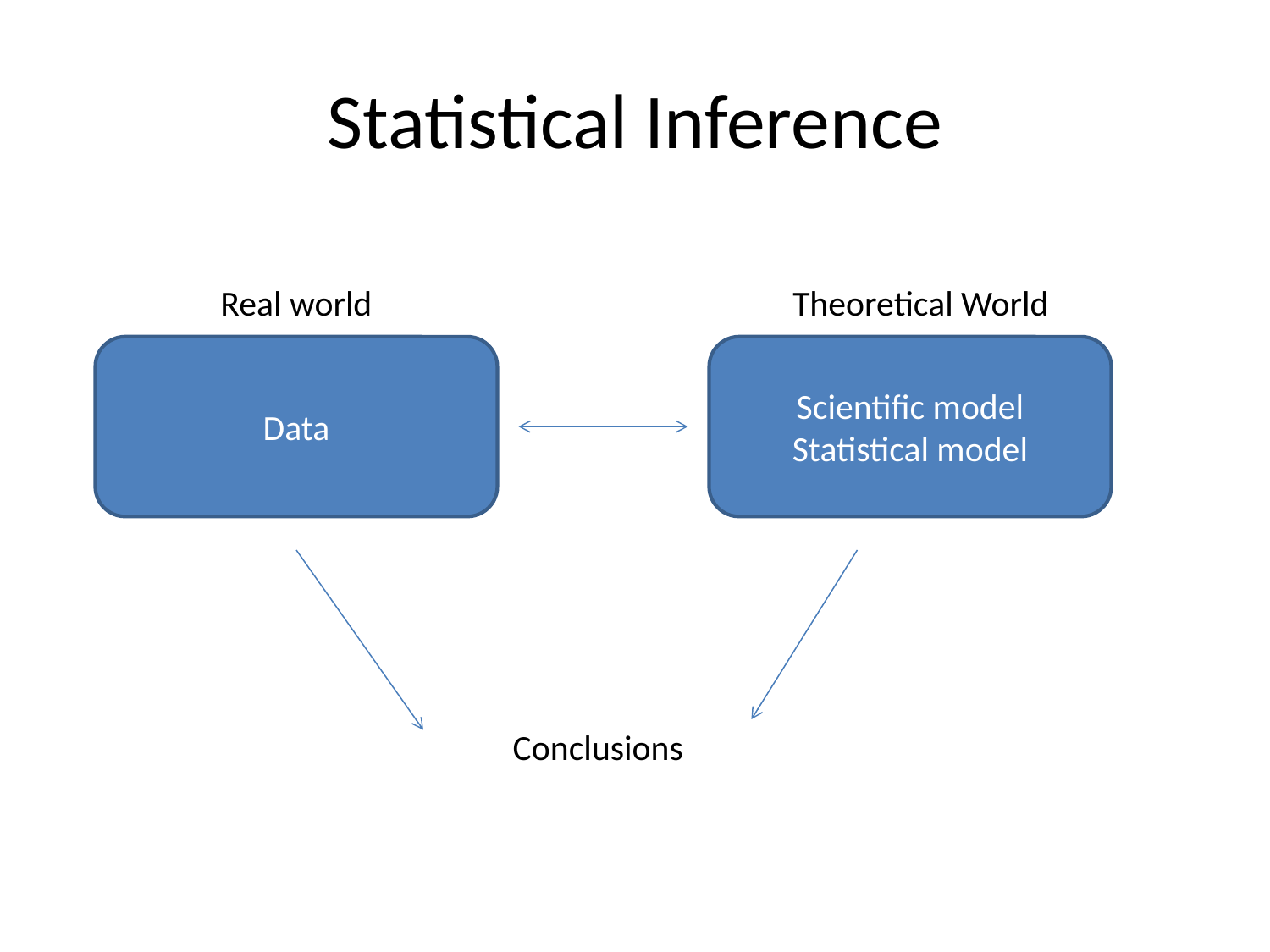

# Statistical Inference
Real world
Theoretical World
Data
Scientific model
Statistical model
Conclusions